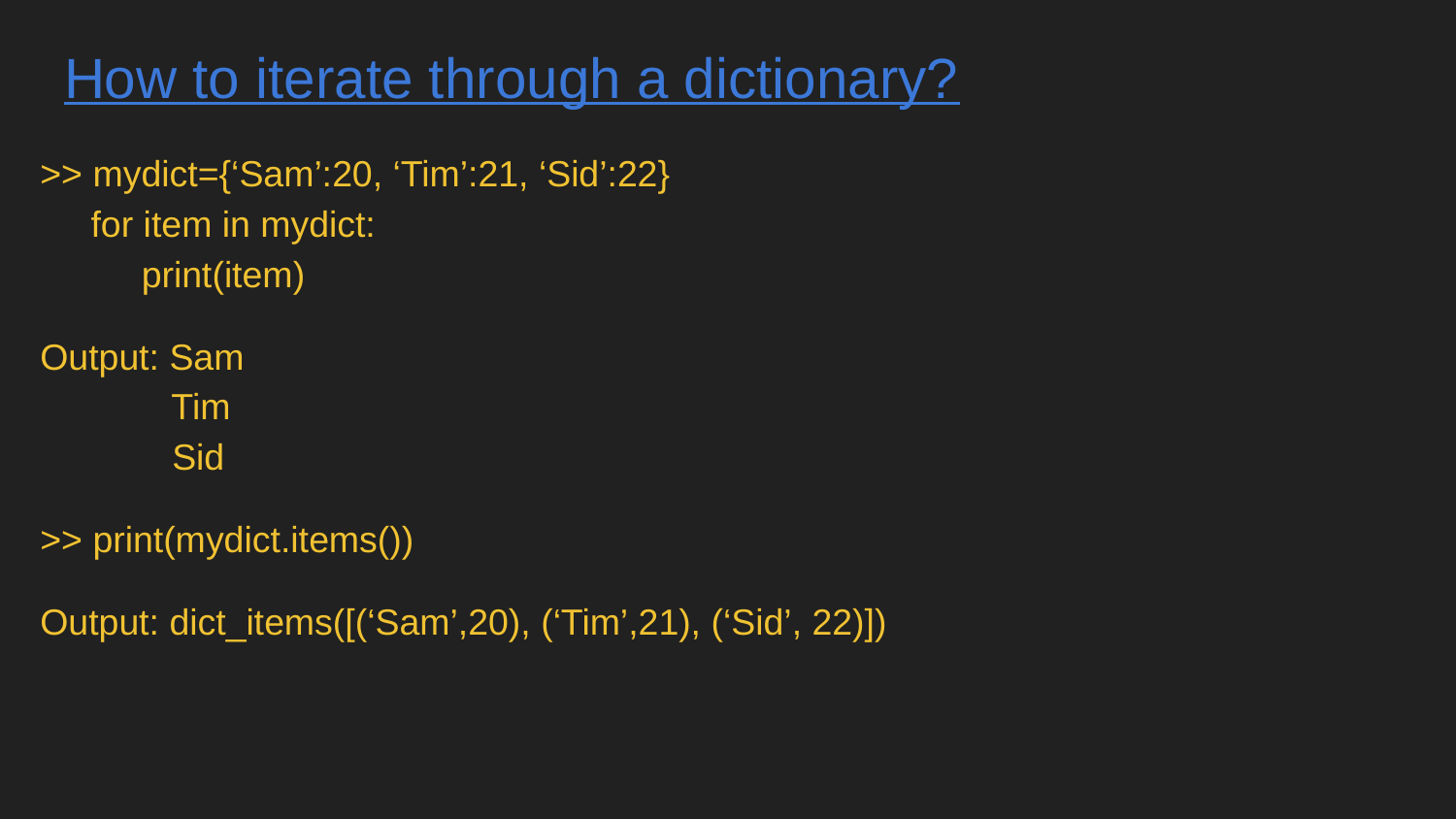

# How to iterate through a dictionary?
>> mydict={‘Sam’:20, ‘Tim’:21, ‘Sid’:22}
     for item in mydict:
          print(item)
Output: Sam
             Tim
             Sid
>> print(mydict.items())
Output: dict_items([(‘Sam’,20), (‘Tim’,21), (‘Sid’, 22)])